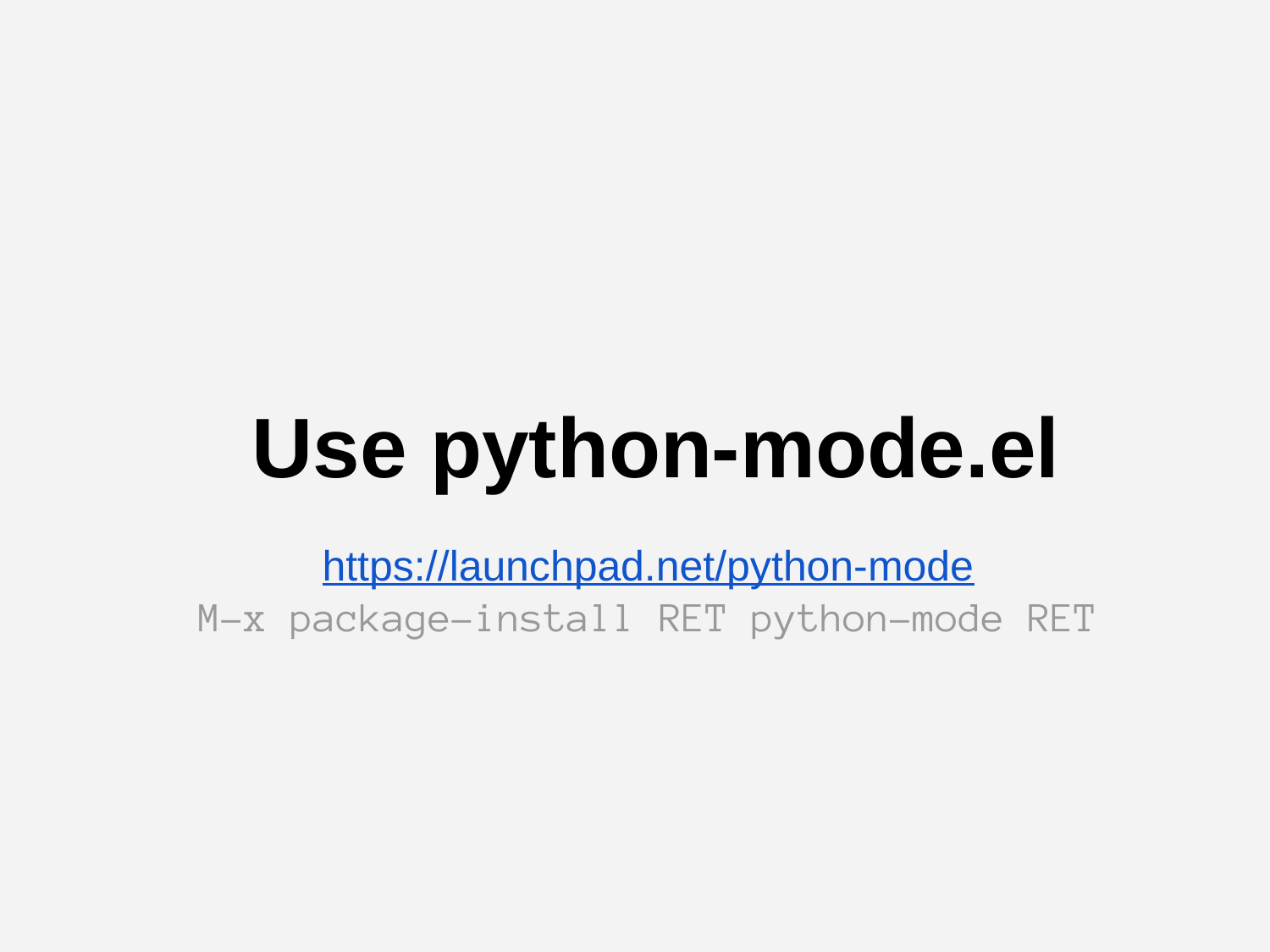

# Use python-mode.el
https://launchpad.net/python-mode
M-x package-install RET python-mode RET